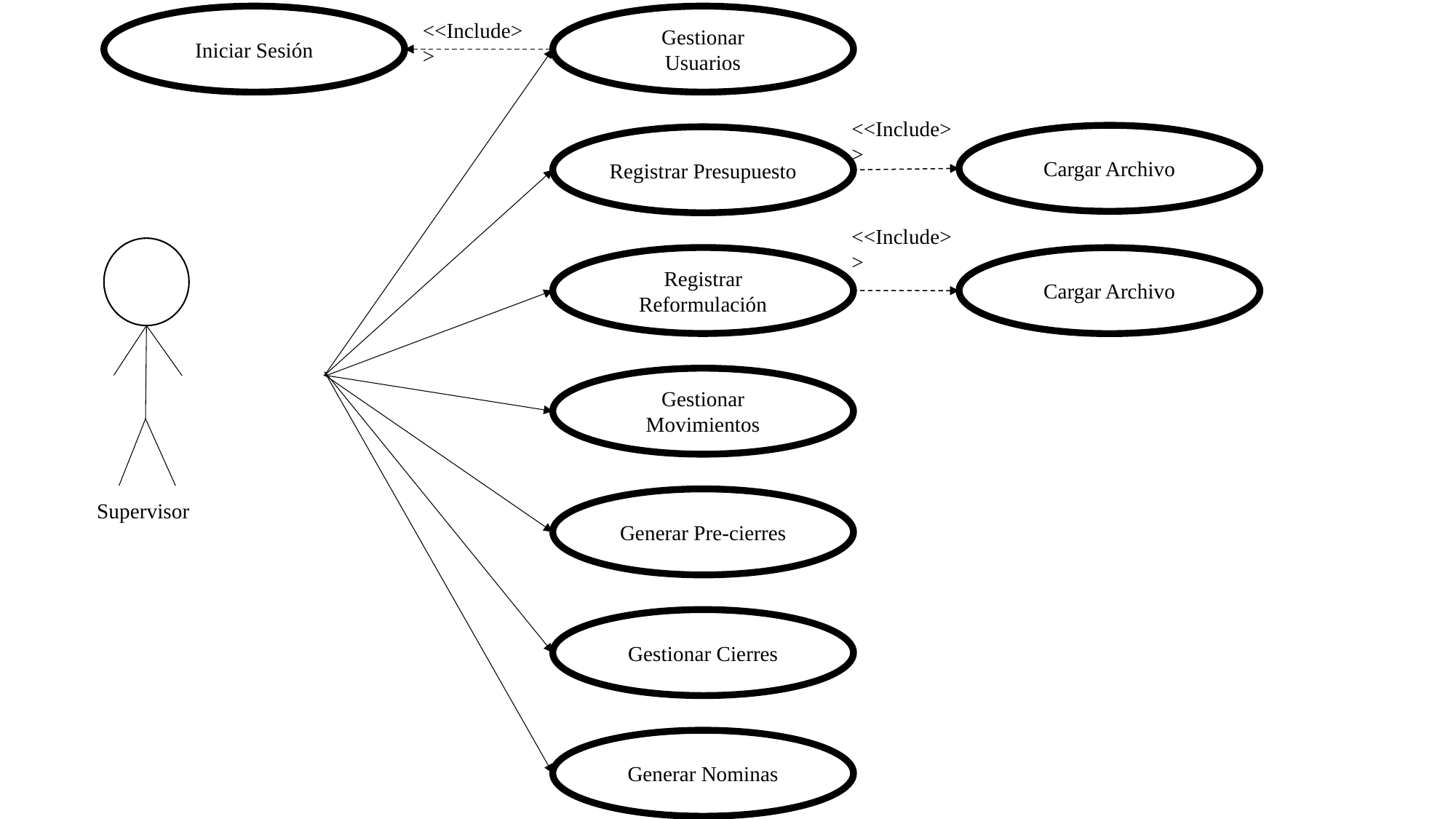

Iniciar Sesión
Gestionar
Usuarios
<<Include>>
<<Include>>
Cargar Archivo
Registrar Presupuesto
<<Include>>

Registrar Reformulación
Cargar Archivo
Gestionar Movimientos
Generar Pre-cierres
Supervisor
Gestionar Cierres
Generar Nominas